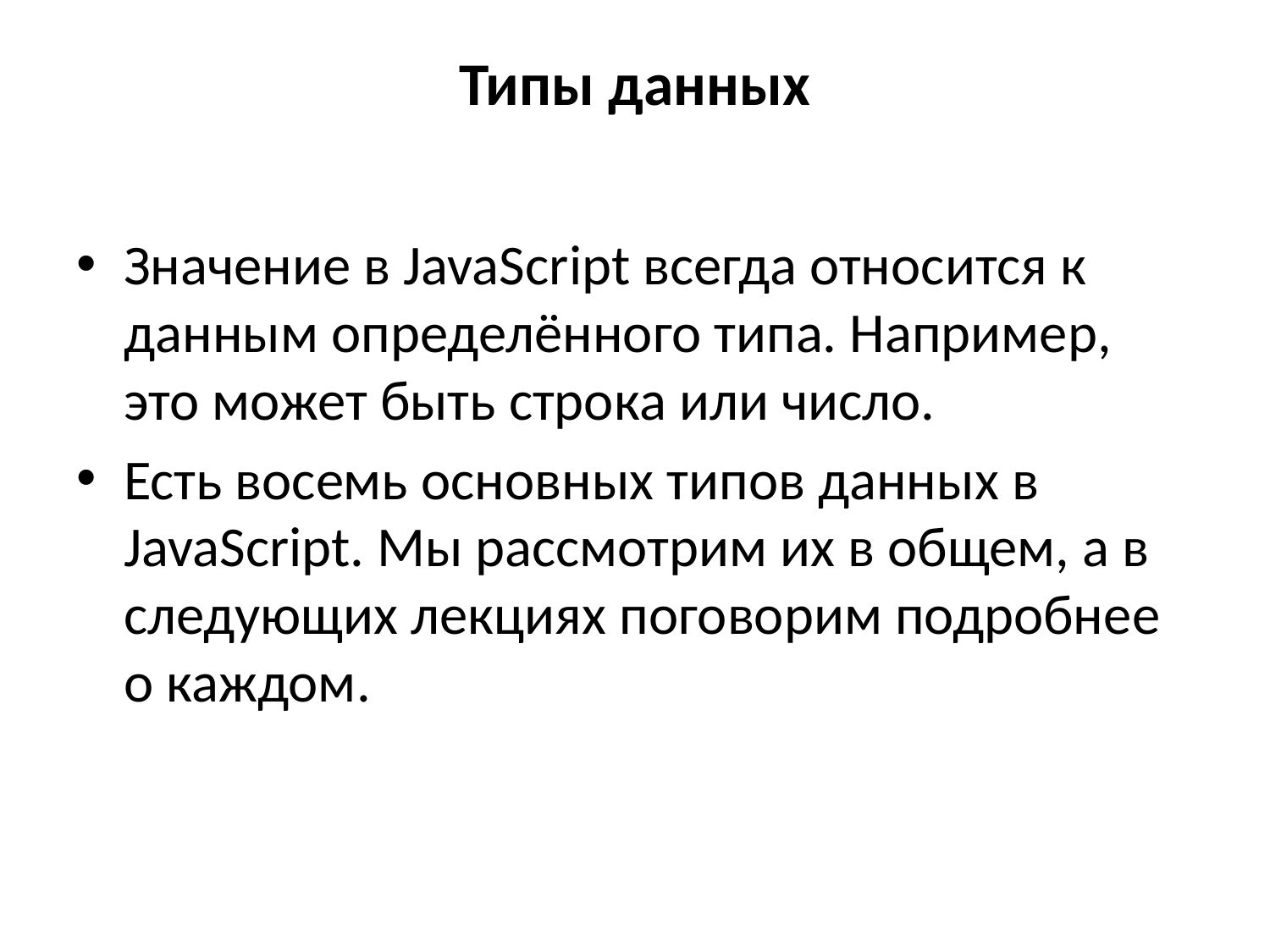

# Типы данных
Значение в JavaScript всегда относится к данным определённого типа. Например, это может быть строка или число.
Есть восемь основных типов данных в JavaScript. Мы рассмотрим их в общем, а в следующих лекциях поговорим подробнее о каждом.